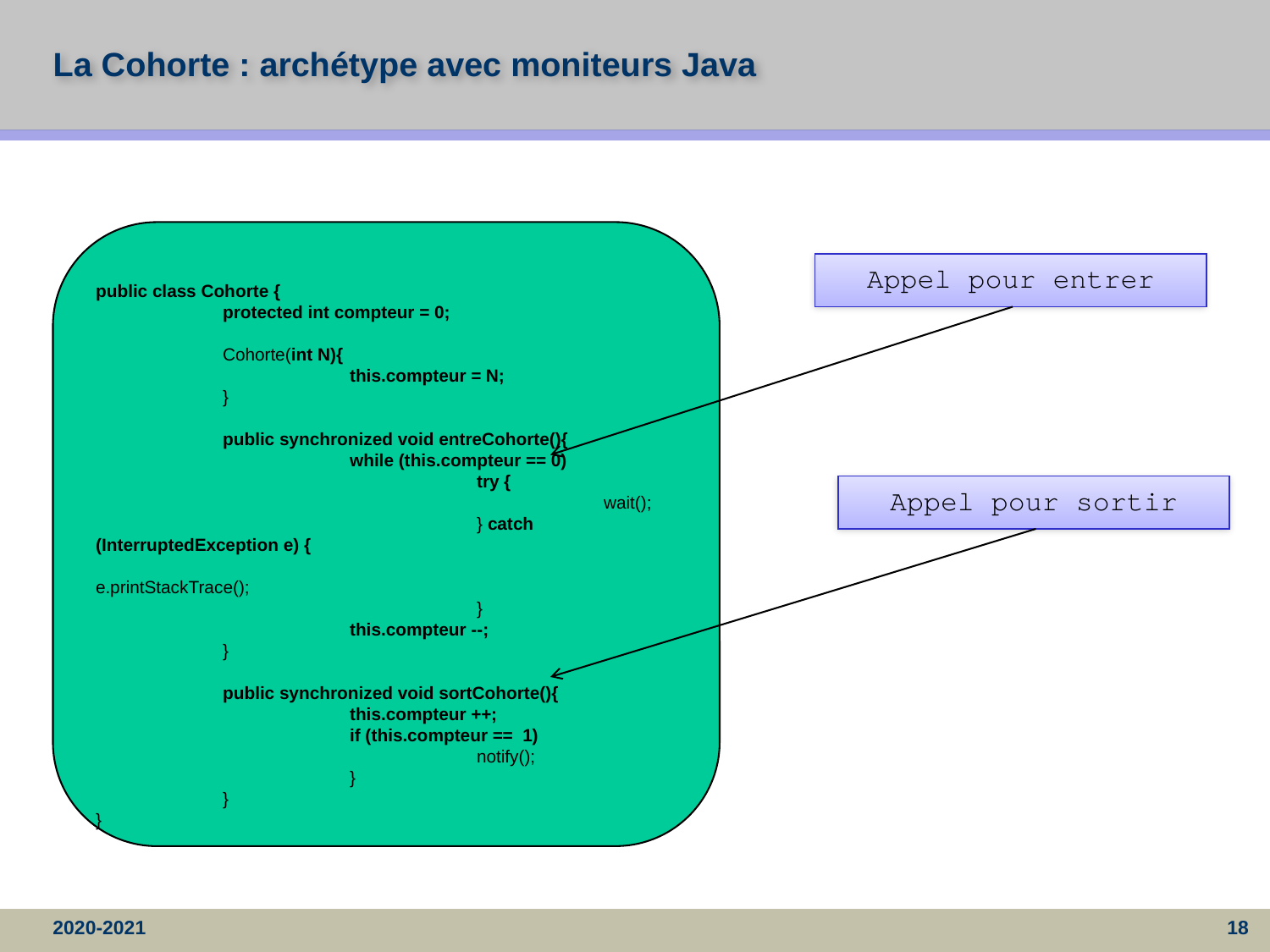

# La Cohorte : archétype avec moniteurs Java

public class Cohorte {
	protected int compteur = 0;

	Cohorte(int N){
		this.compteur = N;
	}

	public synchronized void entreCohorte(){
		while (this.compteur == 0)
			try {
				wait();
			} catch (InterruptedException e) {
				e.printStackTrace();
			}
		this.compteur --;
	}

	public synchronized void sortCohorte(){
		this.compteur ++;
		if (this.compteur ==  1)
			notify();
		}
	}
}
Appel pour entrer
Appel pour sortir